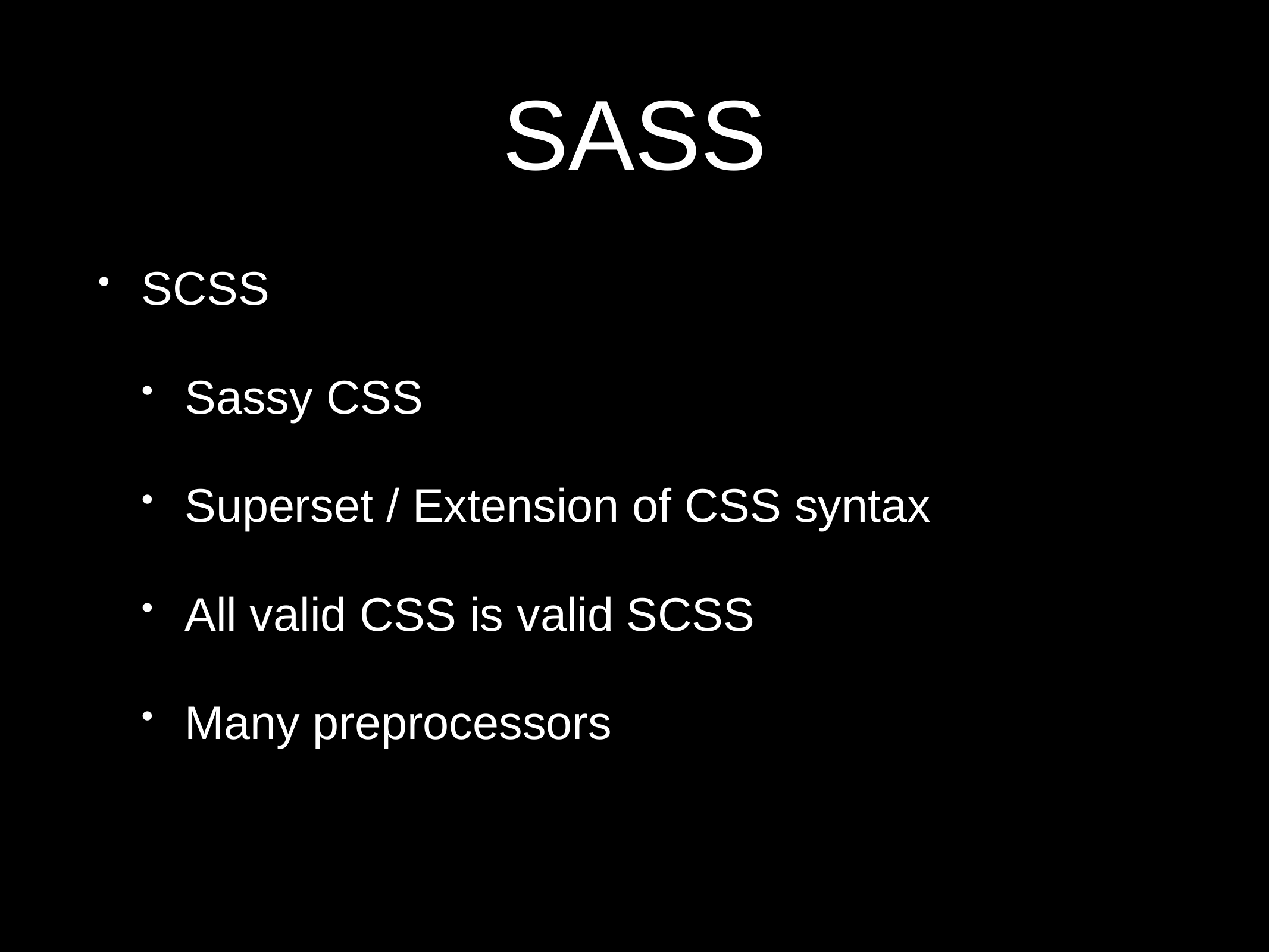

# SASS
SCSS
Sassy CSS
Superset / Extension of CSS syntax
All valid CSS is valid SCSS
Many preprocessors